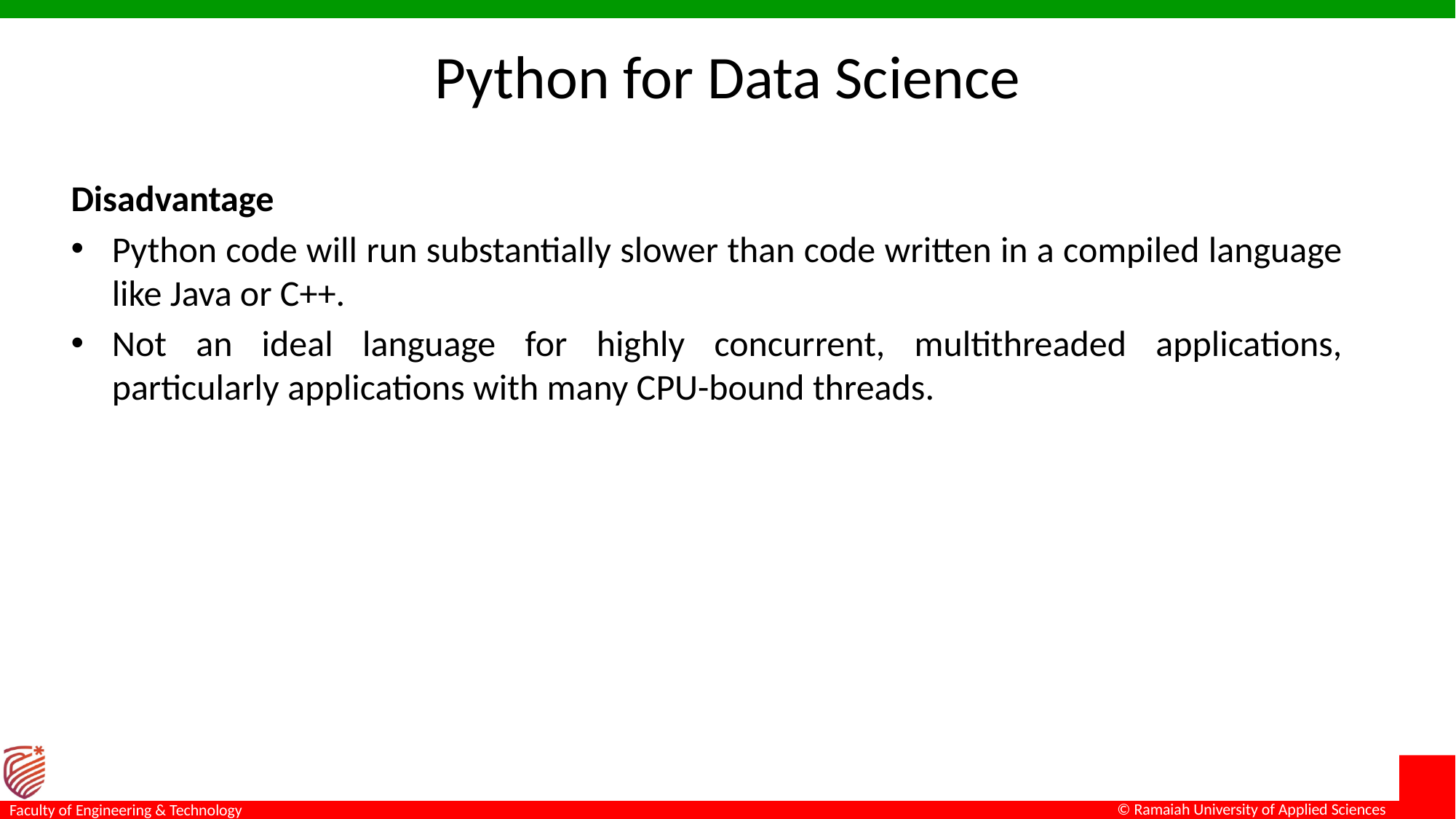

# Python for Data Science
Disadvantage
Python code will run substantially slower than code written in a compiled language like Java or C++.
Not an ideal language for highly concurrent, multithreaded applications, particularly applications with many CPU-bound threads.